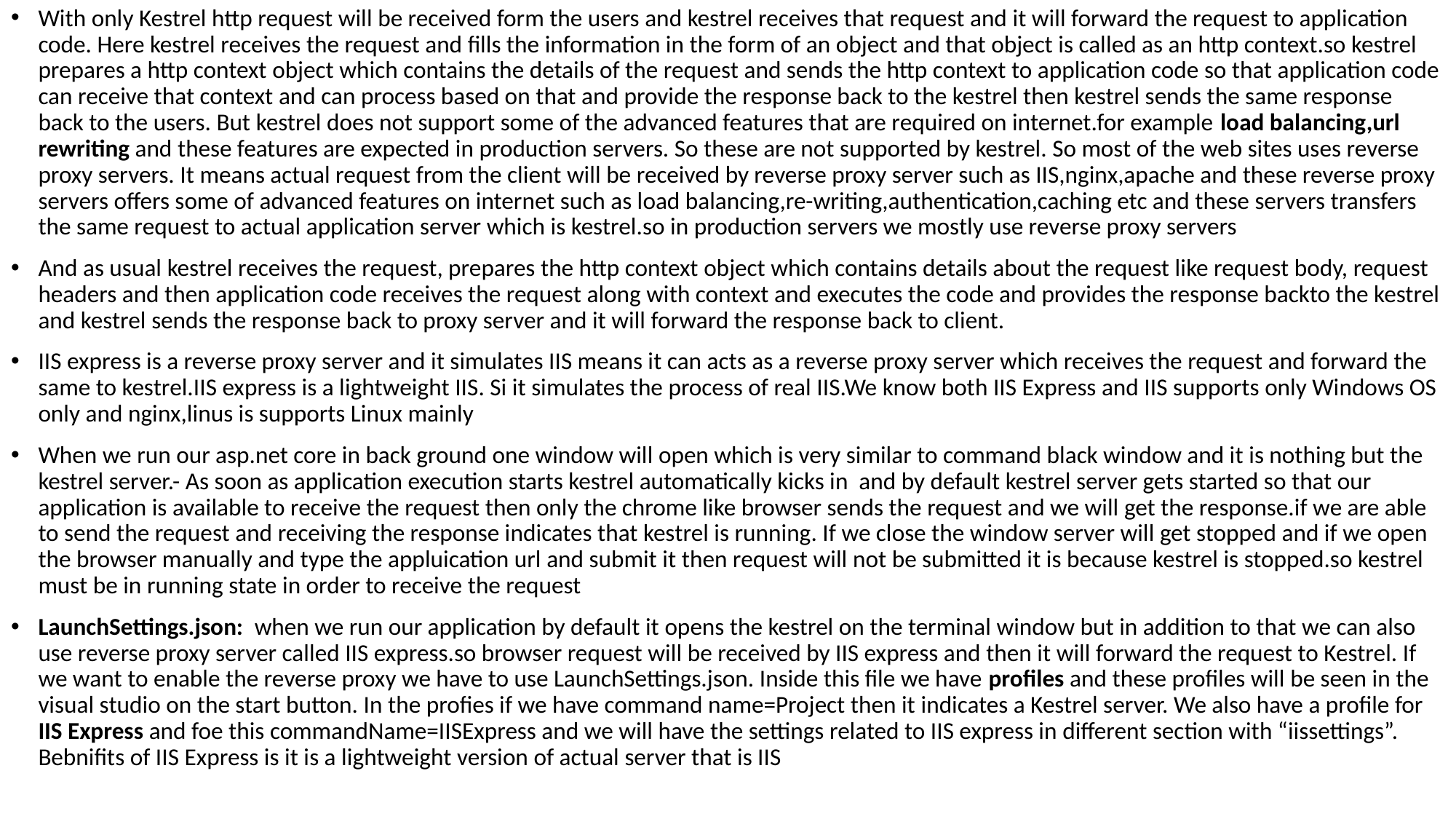

With only Kestrel http request will be received form the users and kestrel receives that request and it will forward the request to application code. Here kestrel receives the request and fills the information in the form of an object and that object is called as an http context.so kestrel prepares a http context object which contains the details of the request and sends the http context to application code so that application code can receive that context and can process based on that and provide the response back to the kestrel then kestrel sends the same response back to the users. But kestrel does not support some of the advanced features that are required on internet.for example load balancing,url rewriting and these features are expected in production servers. So these are not supported by kestrel. So most of the web sites uses reverse proxy servers. It means actual request from the client will be received by reverse proxy server such as IIS,nginx,apache and these reverse proxy servers offers some of advanced features on internet such as load balancing,re-writing,authentication,caching etc and these servers transfers the same request to actual application server which is kestrel.so in production servers we mostly use reverse proxy servers
And as usual kestrel receives the request, prepares the http context object which contains details about the request like request body, request headers and then application code receives the request along with context and executes the code and provides the response backto the kestrel and kestrel sends the response back to proxy server and it will forward the response back to client.
IIS express is a reverse proxy server and it simulates IIS means it can acts as a reverse proxy server which receives the request and forward the same to kestrel.IIS express is a lightweight IIS. Si it simulates the process of real IIS.We know both IIS Express and IIS supports only Windows OS only and nginx,linus is supports Linux mainly
When we run our asp.net core in back ground one window will open which is very similar to command black window and it is nothing but the kestrel server.- As soon as application execution starts kestrel automatically kicks in  and by default kestrel server gets started so that our application is available to receive the request then only the chrome like browser sends the request and we will get the response.if we are able to send the request and receiving the response indicates that kestrel is running. If we close the window server will get stopped and if we open the browser manually and type the appluication url and submit it then request will not be submitted it is because kestrel is stopped.so kestrel must be in running state in order to receive the request
LaunchSettings.json:  when we run our application by default it opens the kestrel on the terminal window but in addition to that we can also use reverse proxy server called IIS express.so browser request will be received by IIS express and then it will forward the request to Kestrel. If we want to enable the reverse proxy we have to use LaunchSettings.json. Inside this file we have profiles and these profiles will be seen in the visual studio on the start button. In the profies if we have command name=Project then it indicates a Kestrel server. We also have a profile for IIS Express and foe this commandName=IISExpress and we will have the settings related to IIS express in different section with “iissettings”. Bebnifits of IIS Express is it is a lightweight version of actual server that is IIS